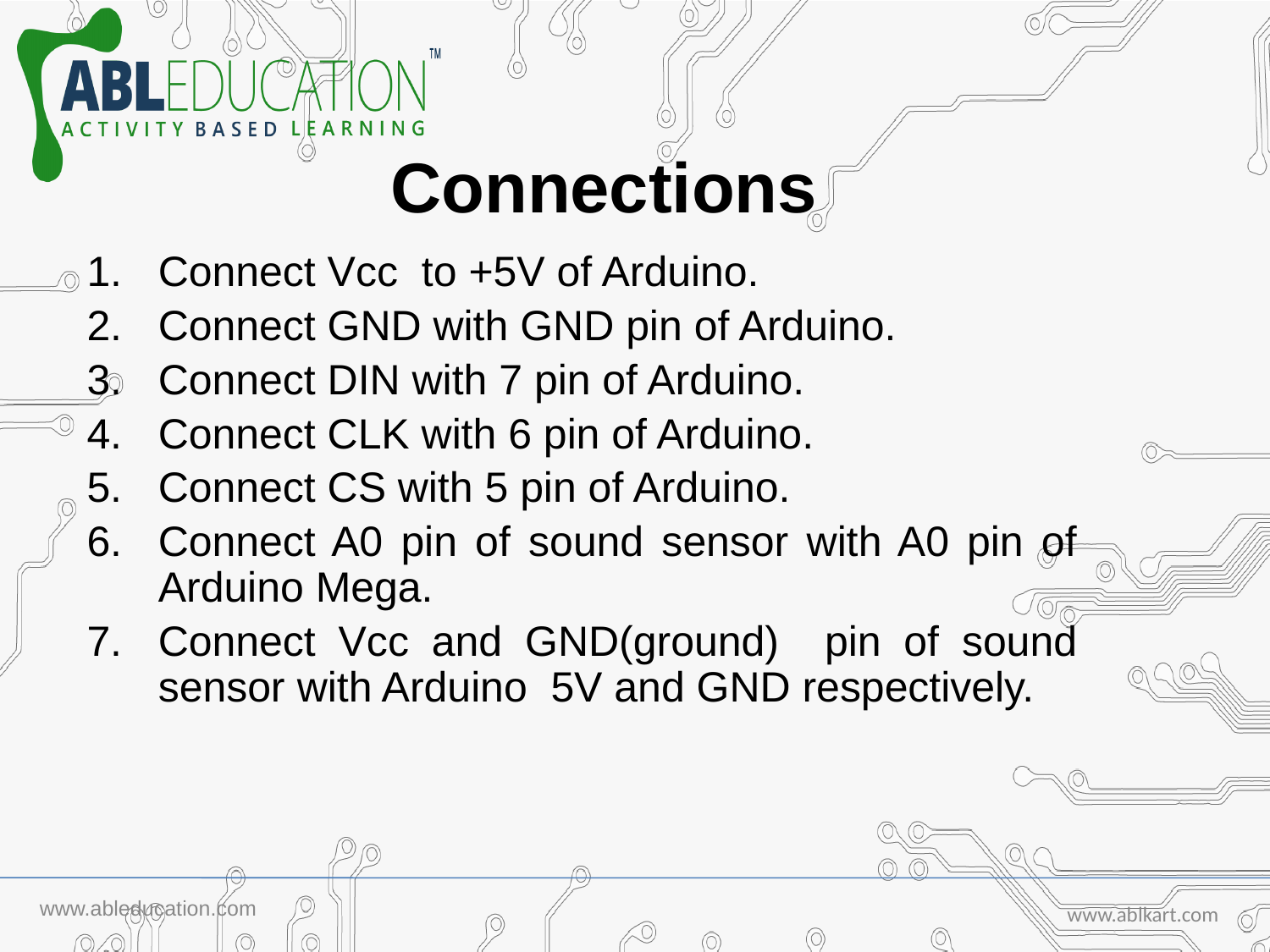

# Connections
Connect Vcc  to +5V of Arduino.
Connect GND with GND pin of Arduino.
Connect DIN with 7 pin of Arduino.
Connect CLK with 6 pin of Arduino.
Connect CS with 5 pin of Arduino.
Connect A0 pin of sound sensor with A0 pin of Arduino Mega.
Connect Vcc and GND(ground)  pin of sound sensor with Arduino  5V and GND respectively.

www.ableducation.com
www.ablkart.com